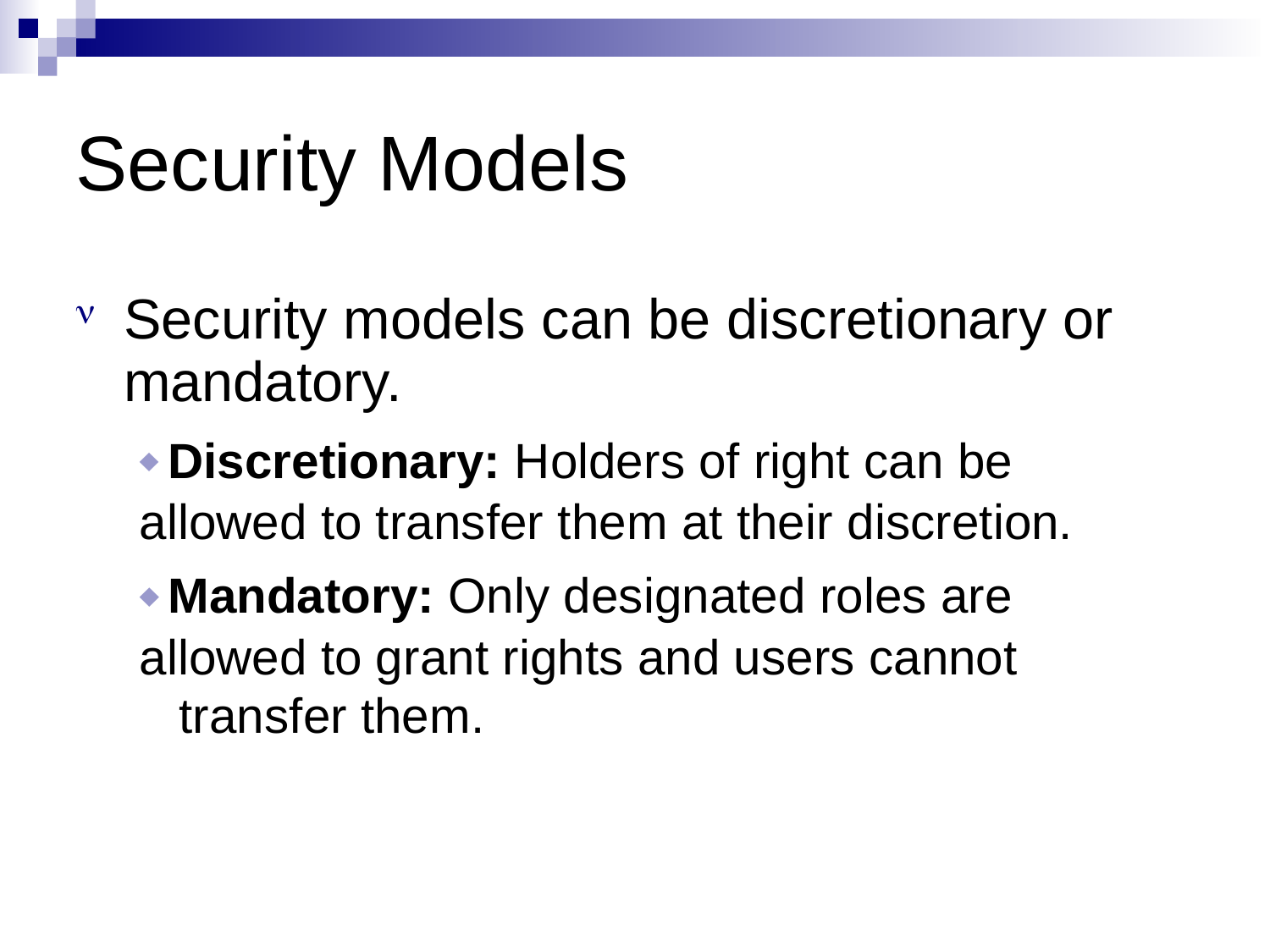

Security
Models
Security models can be discretionary or
mandatory.
♦ Discretionary: Holders of right can be
allowed to transfer them at their discretion.
♦ Mandatory: Only designated roles are
allowed to grant rights and users cannot transfer them.
ν